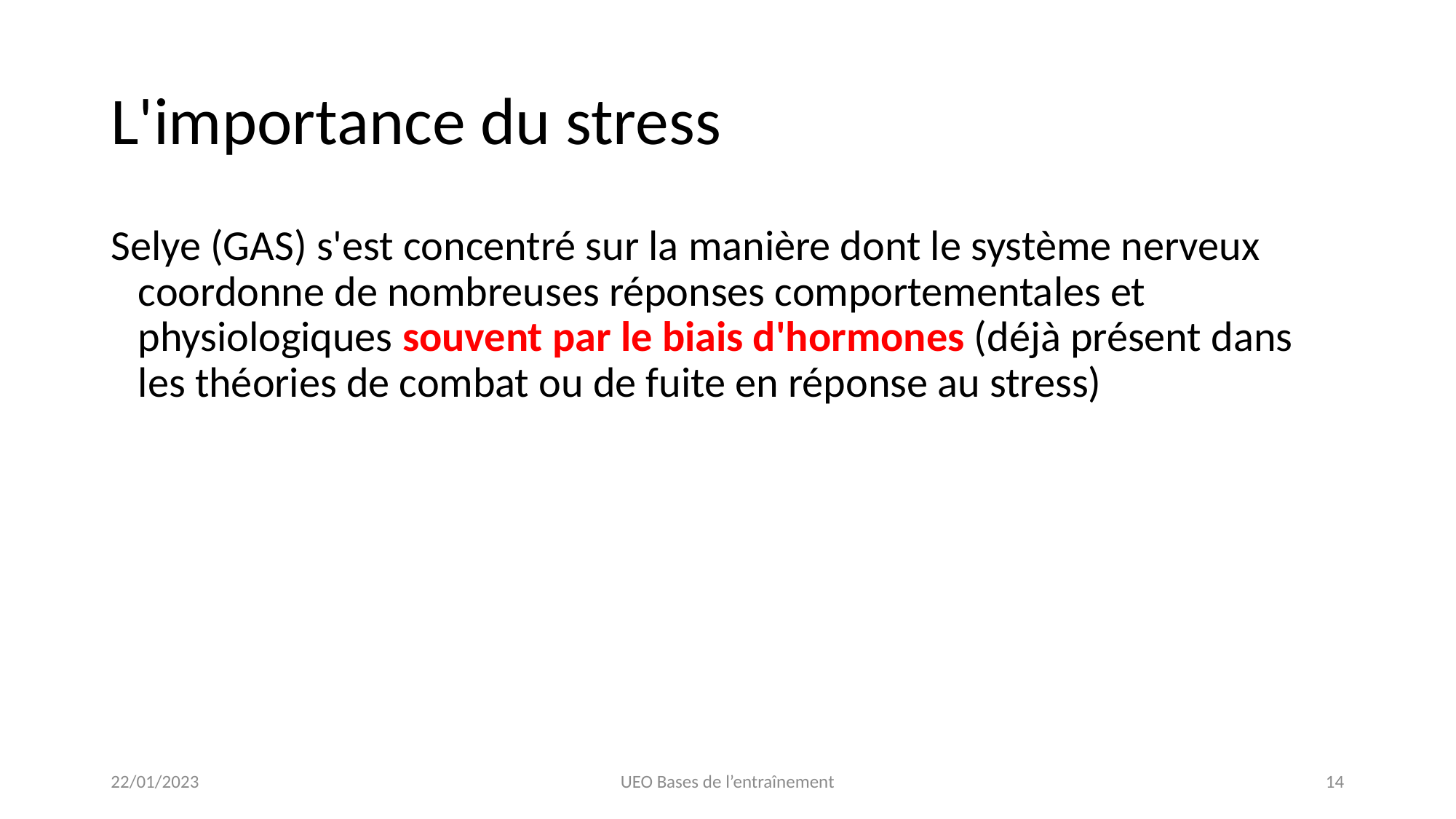

# L'importance du stress
Selye (GAS) s'est concentré sur la manière dont le système nerveux coordonne de nombreuses réponses comportementales et physiologiques souvent par le biais d'hormones (déjà présent dans les théories de combat ou de fuite en réponse au stress)
22/01/2023
UEO Bases de l’entraînement
14